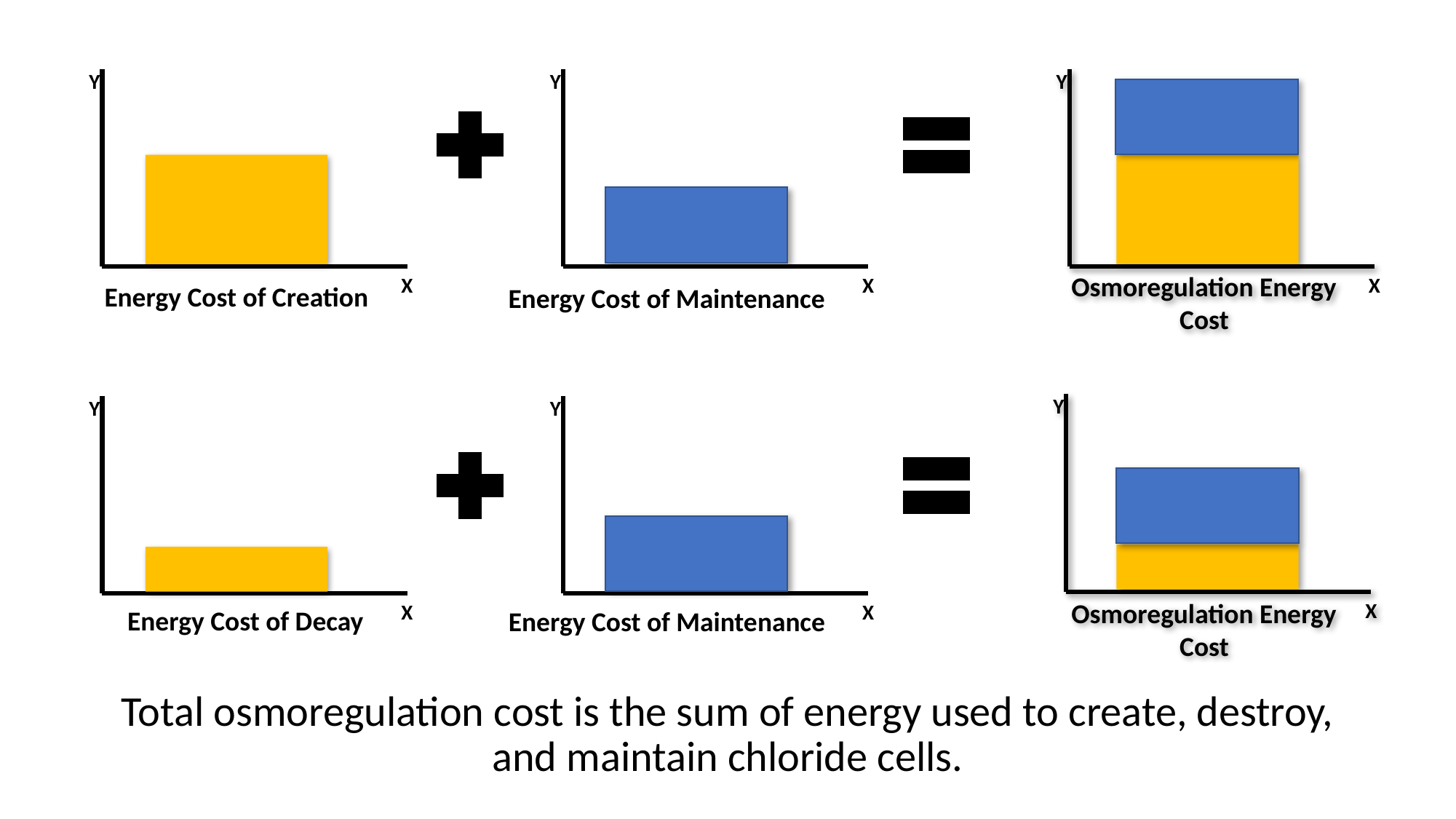

Y
Y
X
Y
X
Energy Cost of Creation
Energy Cost of Maintenance
Y
X
Y
X
Energy Cost of Decay
Energy Cost of Maintenance

Osmoregulation Energy Cost
X
Y

Osmoregulation Energy Cost
X
Total osmoregulation cost is the sum of energy used to create, destroy, and maintain chloride cells.